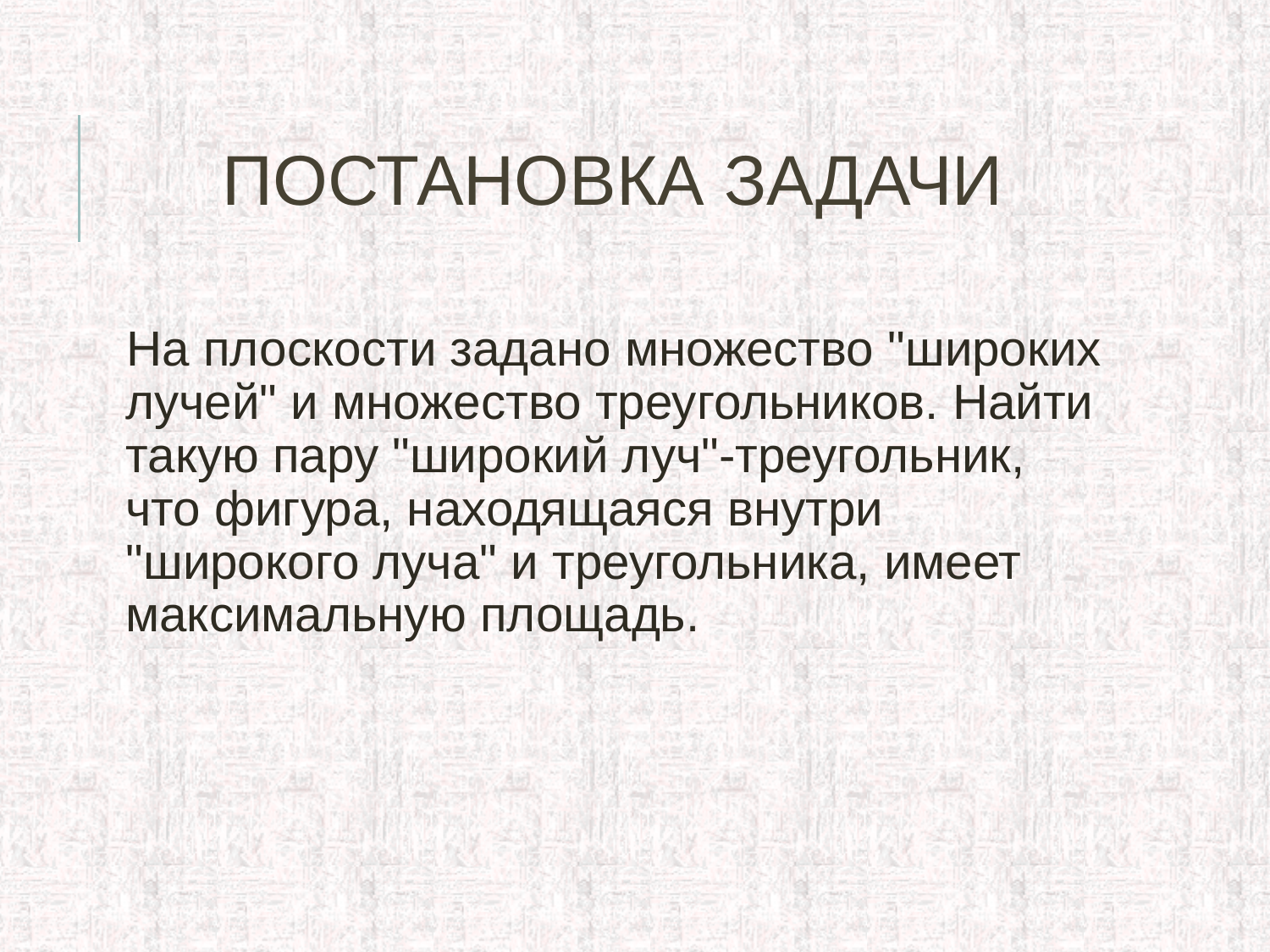

# ПОСТАНОВКА ЗАДАЧИ
На плоскости задано множество "широких лучей" и множество треугольников. Найти такую пару "широкий луч"-треугольник, что фигура, находящаяся внутри "широкого луча" и треугольника, имеет максимальную площадь.